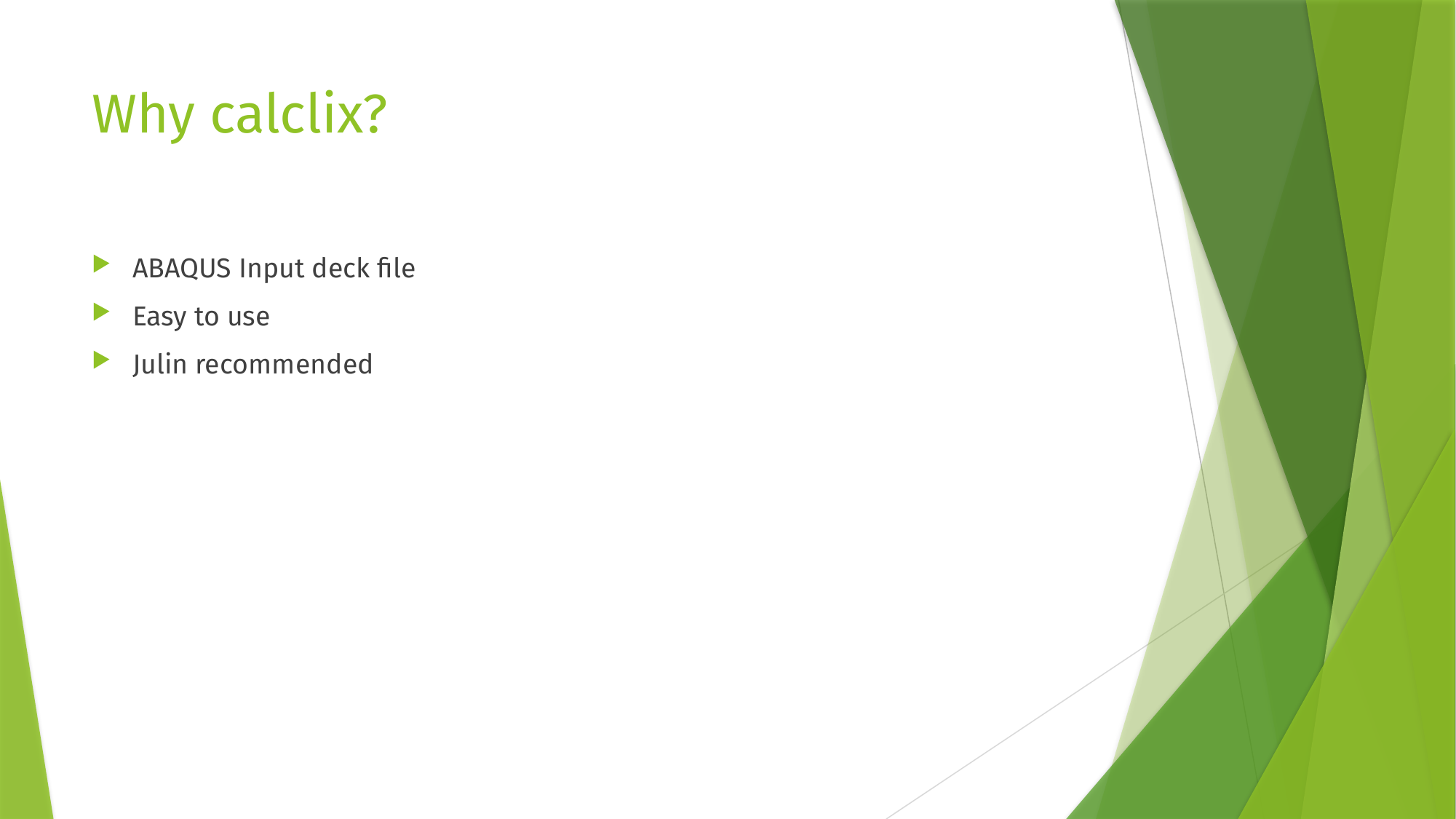

# Why calclix?
ABAQUS Input deck file
Easy to use
Julin recommended